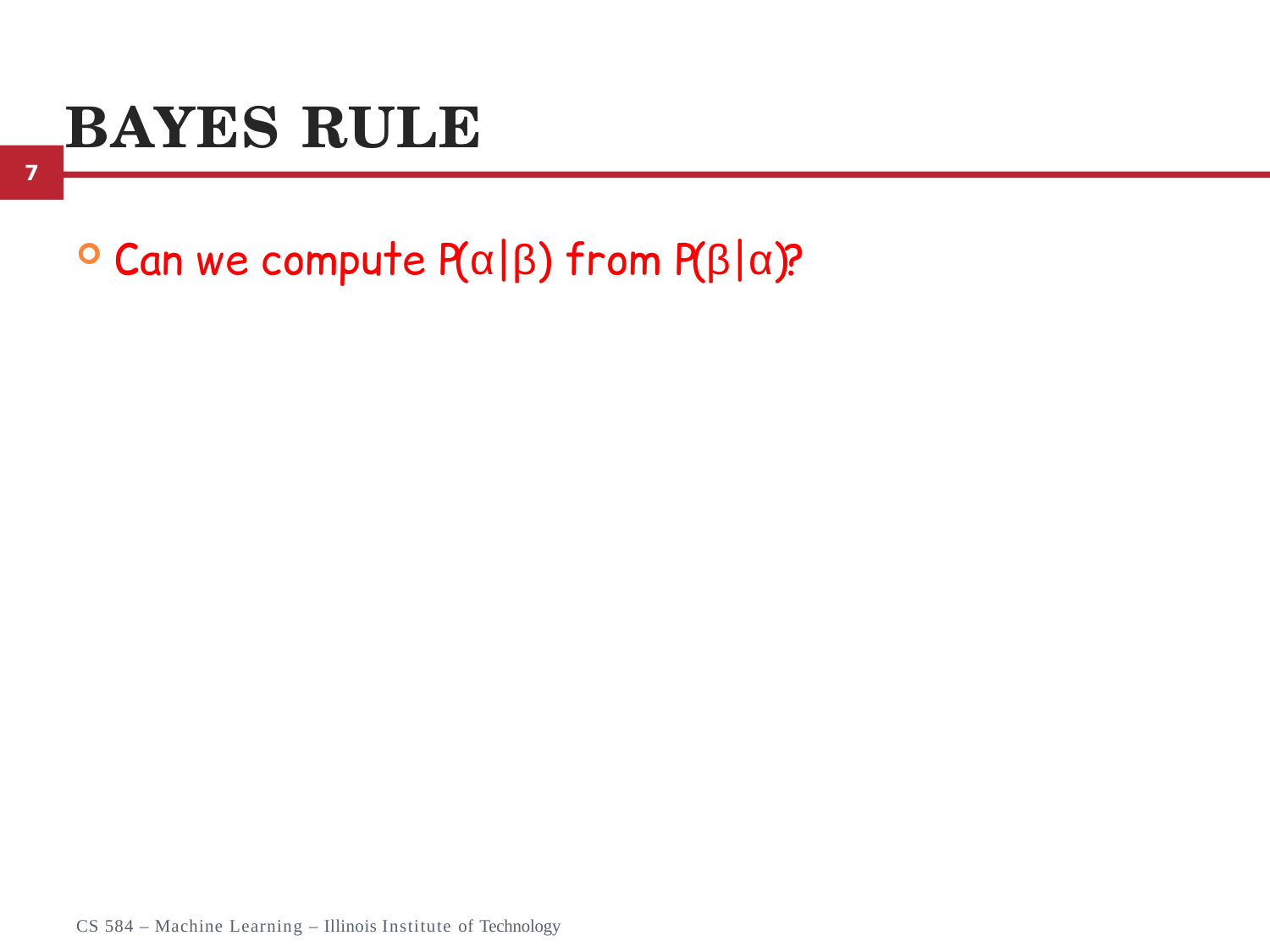

# Bayes Rule
Can we compute P(α|β) from P(β|α)?
16
CS 584 – Machine Learning – Illinois Institute of Technology